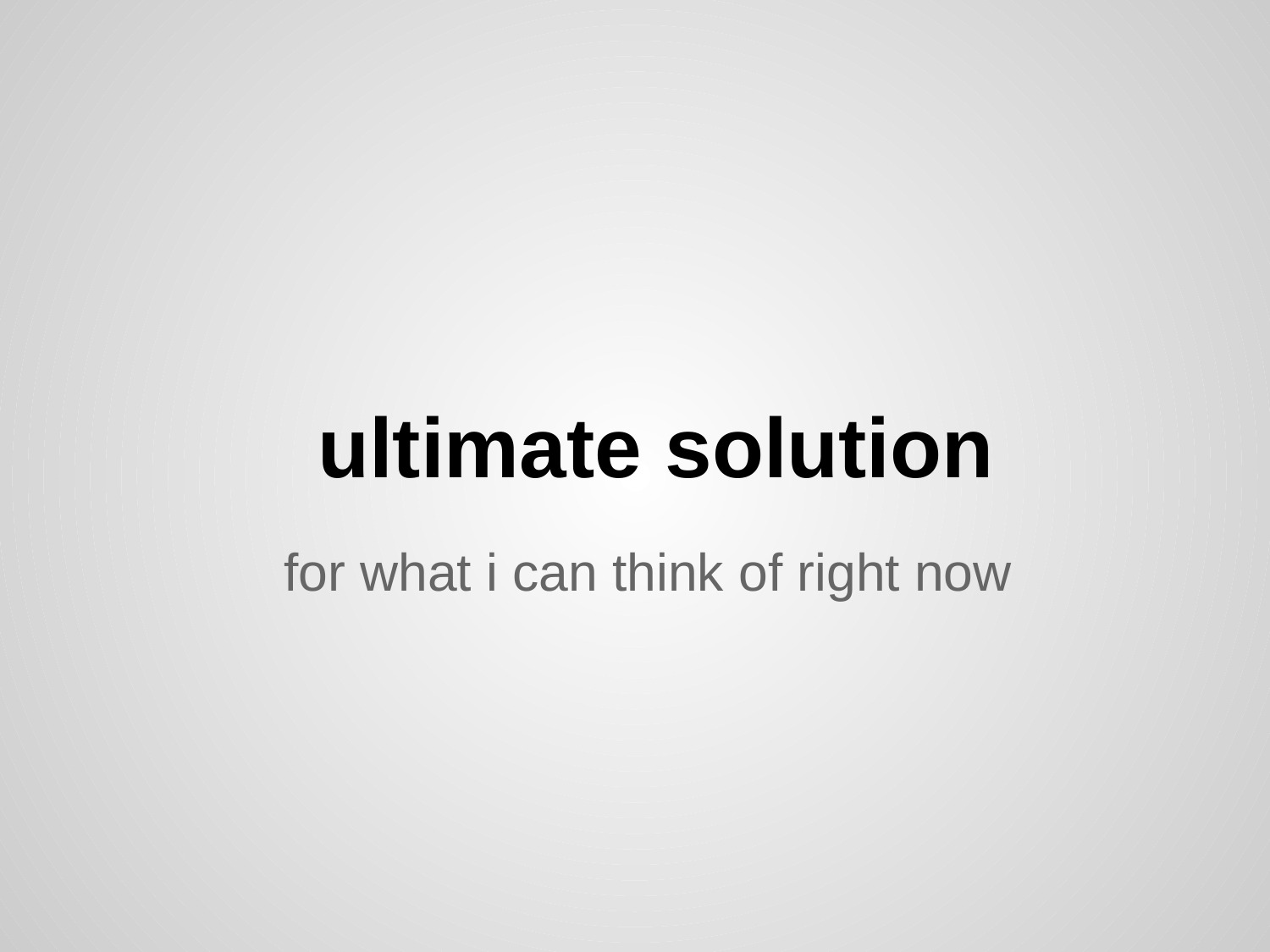

# ultimate solution
for what i can think of right now